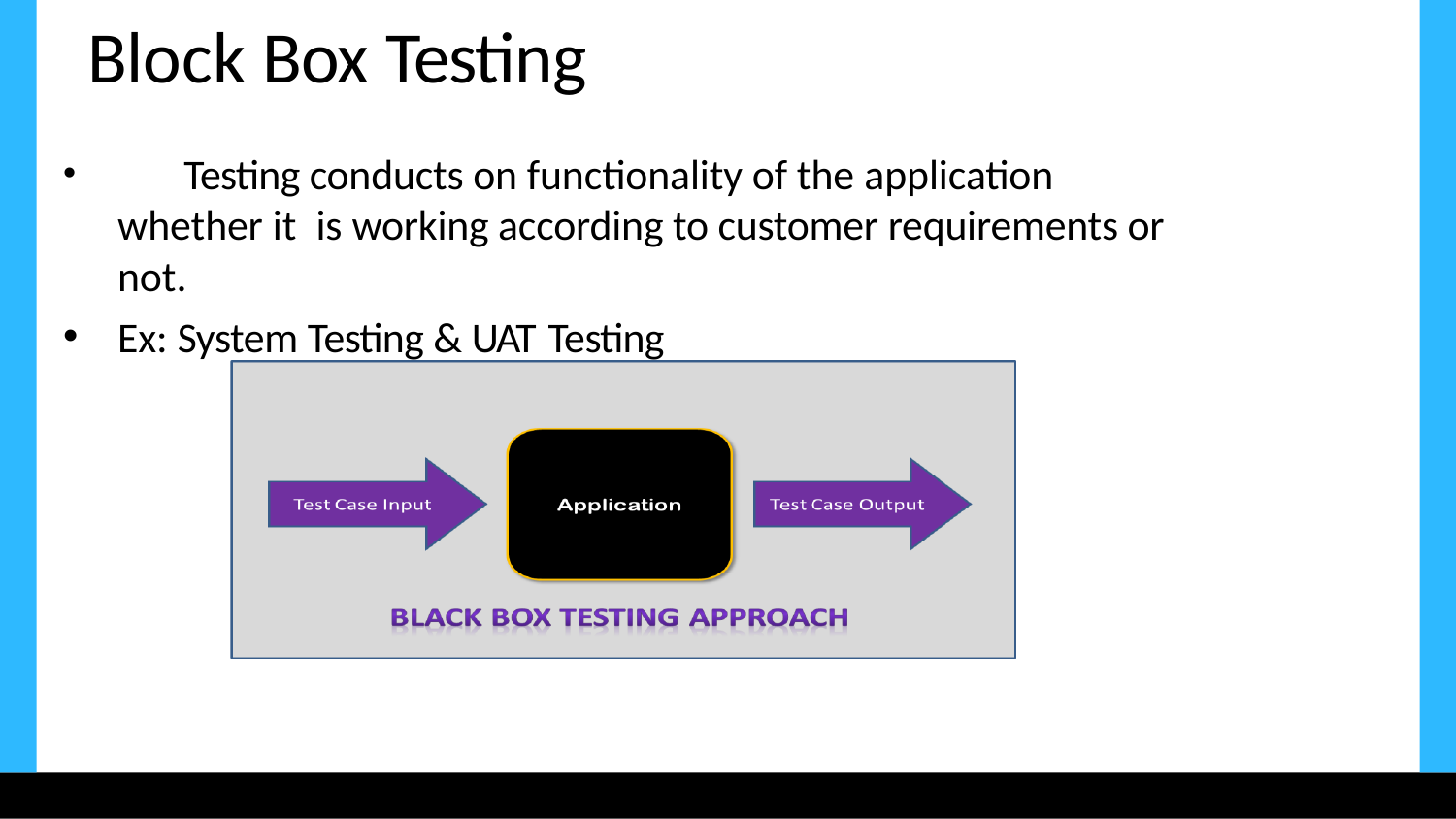

# Block Box Testing
	Testing conducts on functionality of the application whether it  is working according to customer requirements or not.
Ex: System Testing & UAT Testing